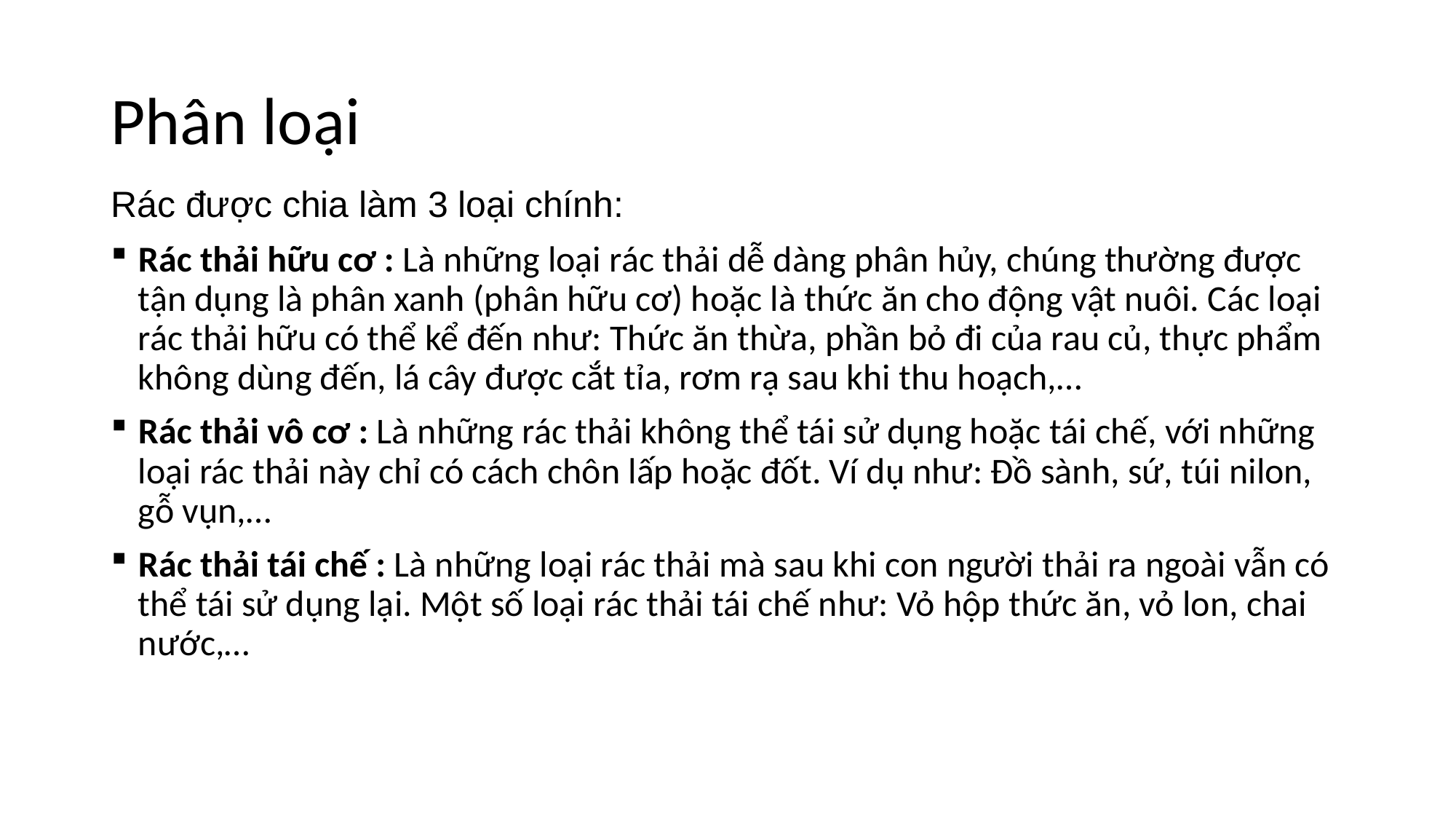

# Phân loại
Rác được chia làm 3 loại chính:
Rác thải hữu cơ : Là những loại rác thải dễ dàng phân hủy, chúng thường được tận dụng là phân xanh (phân hữu cơ) hoặc là thức ăn cho động vật nuôi. Các loại rác thải hữu có thể kể đến như: Thức ăn thừa, phần bỏ đi của rau củ, thực phẩm không dùng đến, lá cây được cắt tỉa, rơm rạ sau khi thu hoạch,…
Rác thải vô cơ : Là những rác thải không thể tái sử dụng hoặc tái chế, với những loại rác thải này chỉ có cách chôn lấp hoặc đốt. Ví dụ như: Đồ sành, sứ, túi nilon, gỗ vụn,…
Rác thải tái chế : Là những loại rác thải mà sau khi con người thải ra ngoài vẫn có thể tái sử dụng lại. Một số loại rác thải tái chế như: Vỏ hộp thức ăn, vỏ lon, chai nước,…